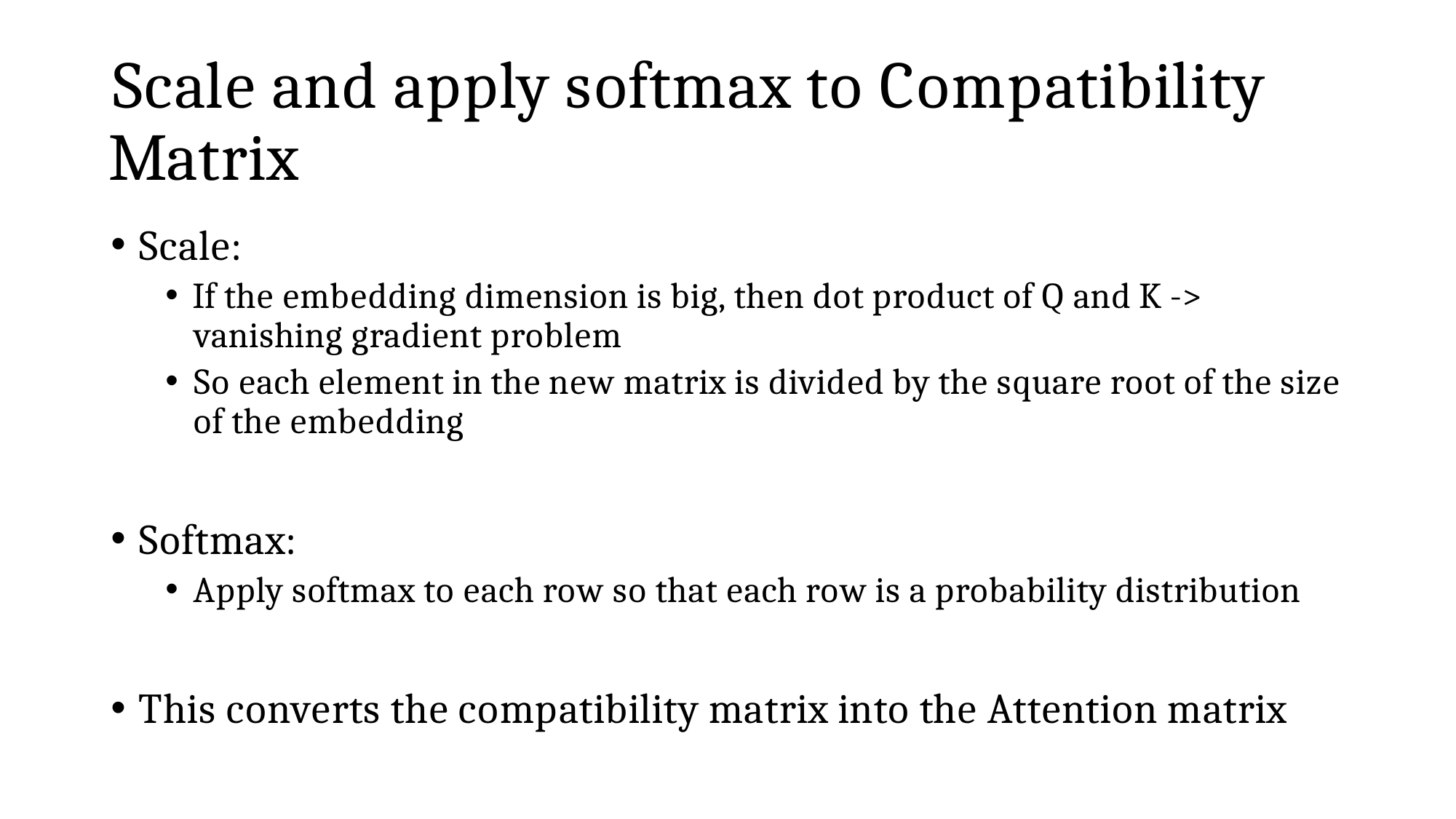

# Scale and apply softmax to Compatibility Matrix
Scale:
If the embedding dimension is big, then dot product of Q and K -> vanishing gradient problem
So each element in the new matrix is divided by the square root of the size of the embedding

Softmax:
Apply softmax to each row so that each row is a probability distribution

This converts the compatibility matrix into the Attention matrix